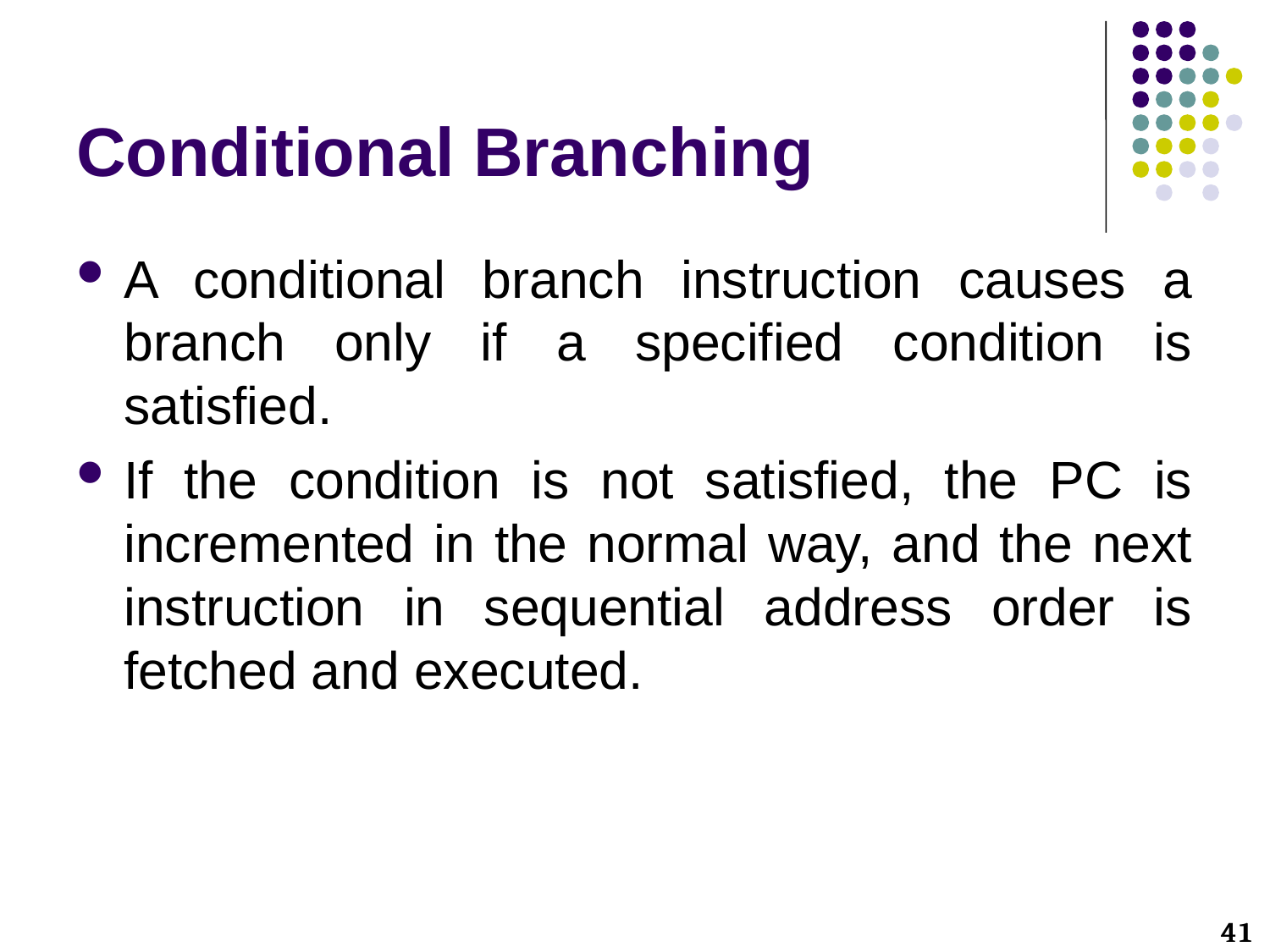

# Conditional Branching
A conditional branch instruction causes a branch only if a specified condition is satisfied.
If the condition is not satisfied, the PC is incremented in the normal way, and the next instruction in sequential address order is fetched and executed.
41